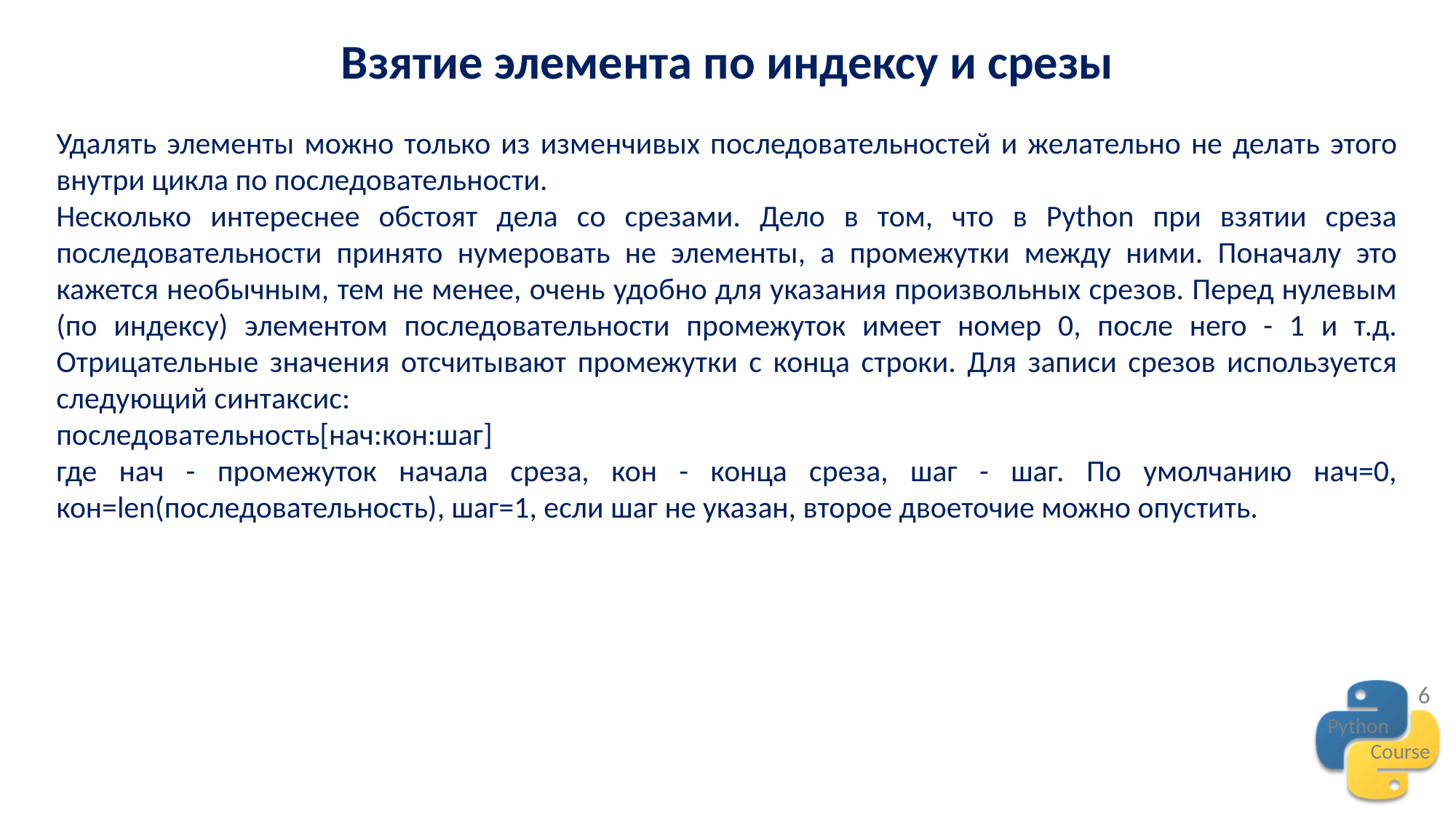

Взятие элемента по индексу и срезы
Удалять элементы можно только из изменчивых последовательностей и желательно не делать этого внутри цикла по последовательности.
Несколько интереснее обстоят дела со срезами. Дело в том, что в Python при взятии среза последовательности принято нумеровать не элементы, а промежутки между ними. Поначалу это кажется необычным, тем не менее, очень удобно для указания произвольных срезов. Перед нулевым (по индексу) элементом последовательности промежуток имеет номер 0, после него - 1 и т.д. Отрицательные значения отсчитывают промежутки с конца строки. Для записи срезов используется следующий синтаксис:
последовательность[нач:кон:шаг]
где нач - промежуток начала среза, кон - конца среза, шаг - шаг. По умолчанию нач=0, кон=len(последовательность), шаг=1, если шаг не указан, второе двоеточие можно опустить.